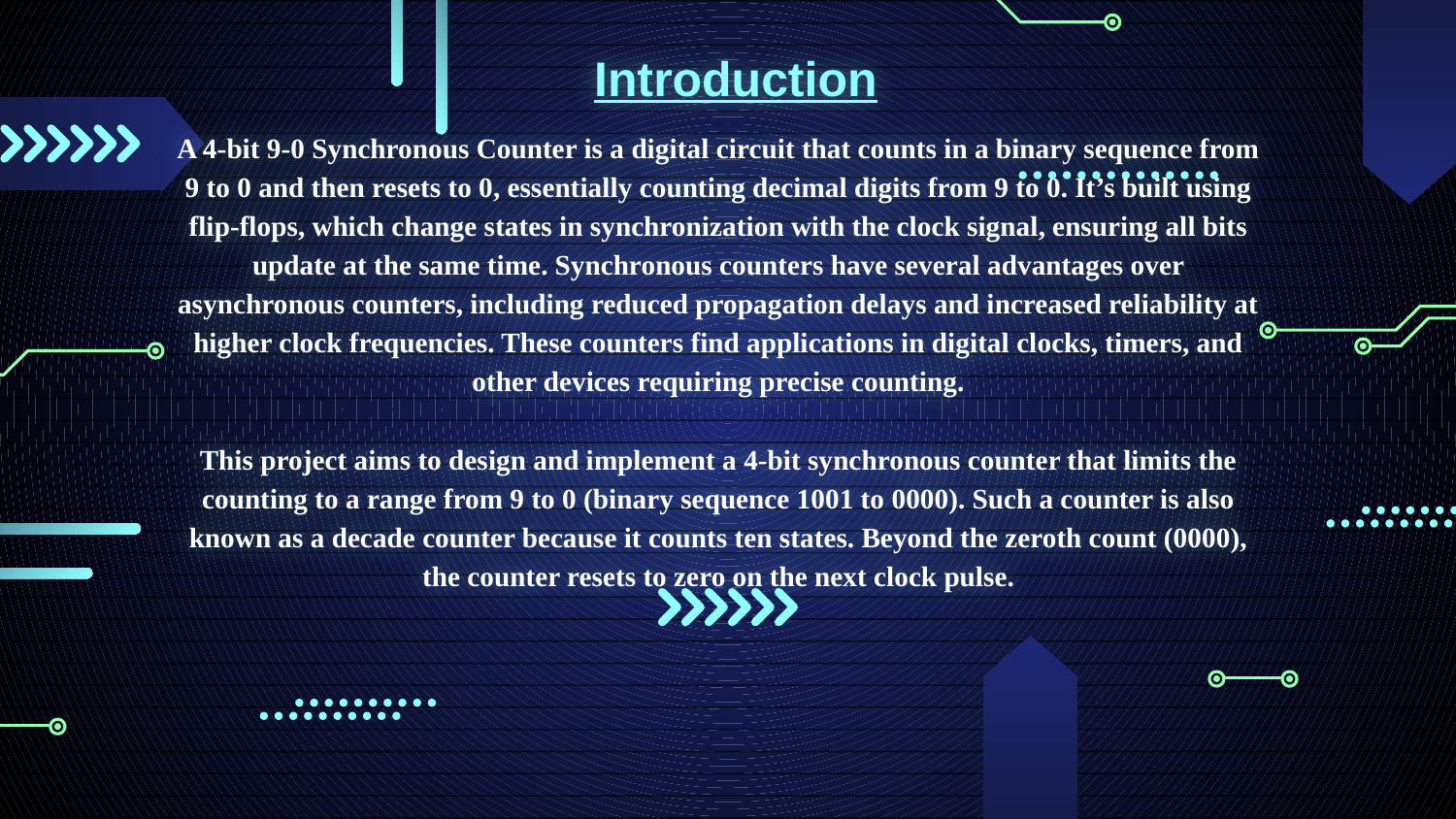

Introduction

# A 4-bit 9-0 Synchronous Counter is a digital circuit that counts in a binary sequence from 9 to 0 and then resets to 0, essentially counting decimal digits from 9 to 0. It’s built using flip-flops, which change states in synchronization with the clock signal, ensuring all bits update at the same time. Synchronous counters have several advantages over asynchronous counters, including reduced propagation delays and increased reliability at higher clock frequencies. These counters find applications in digital clocks, timers, and other devices requiring precise counting.   This project aims to design and implement a 4-bit synchronous counter that limits the counting to a range from 9 to 0 (binary sequence 1001 to 0000). Such a counter is also known as a decade counter because it counts ten states. Beyond the zeroth count (0000), the counter resets to zero on the next clock pulse.